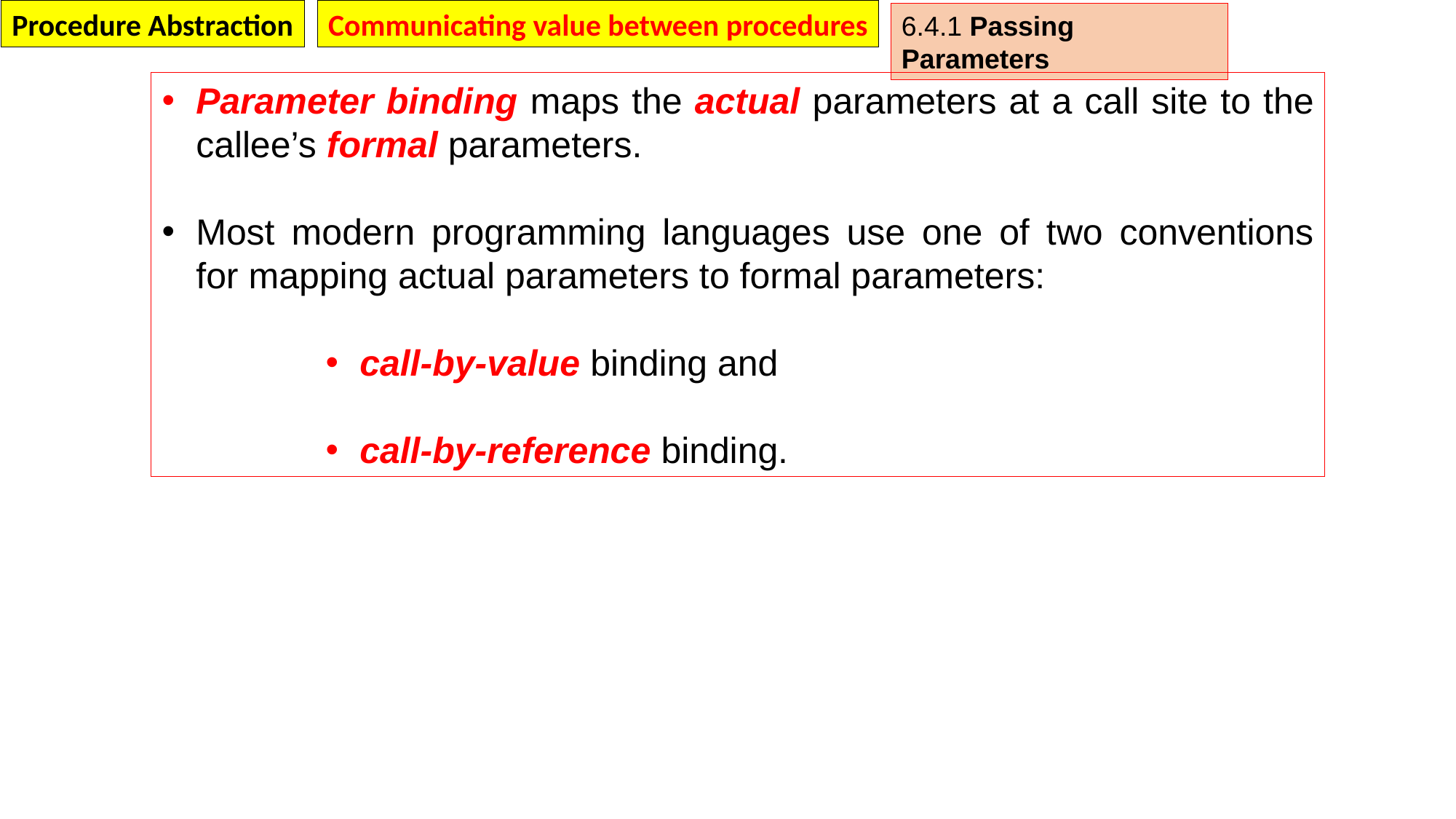

Procedure Abstraction
Communicating value between procedures
6.4.1 Passing Parameters
Parameter binding maps the actual parameters at a call site to the callee’s formal parameters.

Most modern programming languages use one of two conventions for mapping actual parameters to formal parameters:

call-by-value binding and

call-by-reference binding.